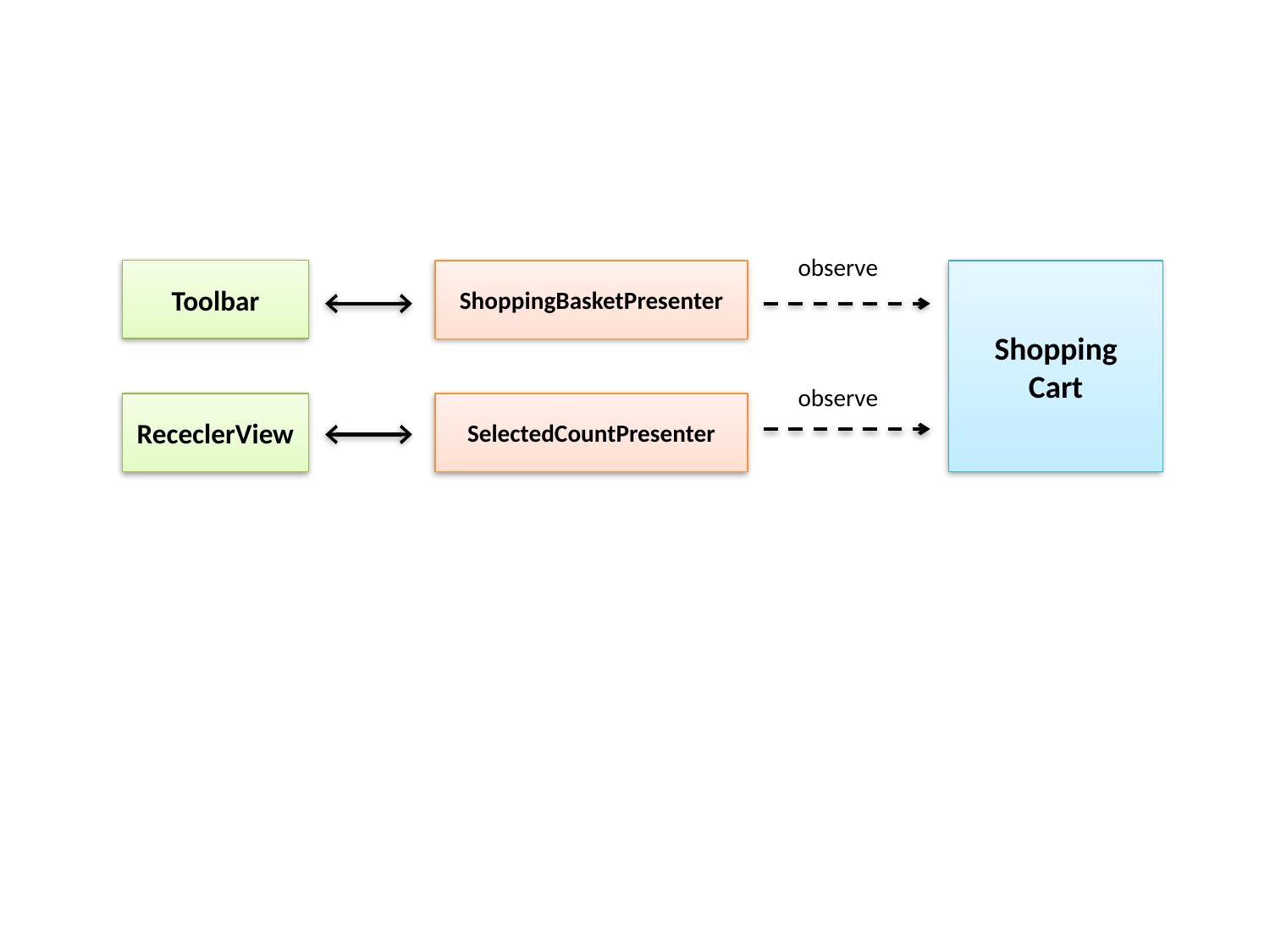

observe
Toolbar
ShoppingBasketPresenter
Shopping
Cart
observe
RececlerView
SelectedCountPresenter